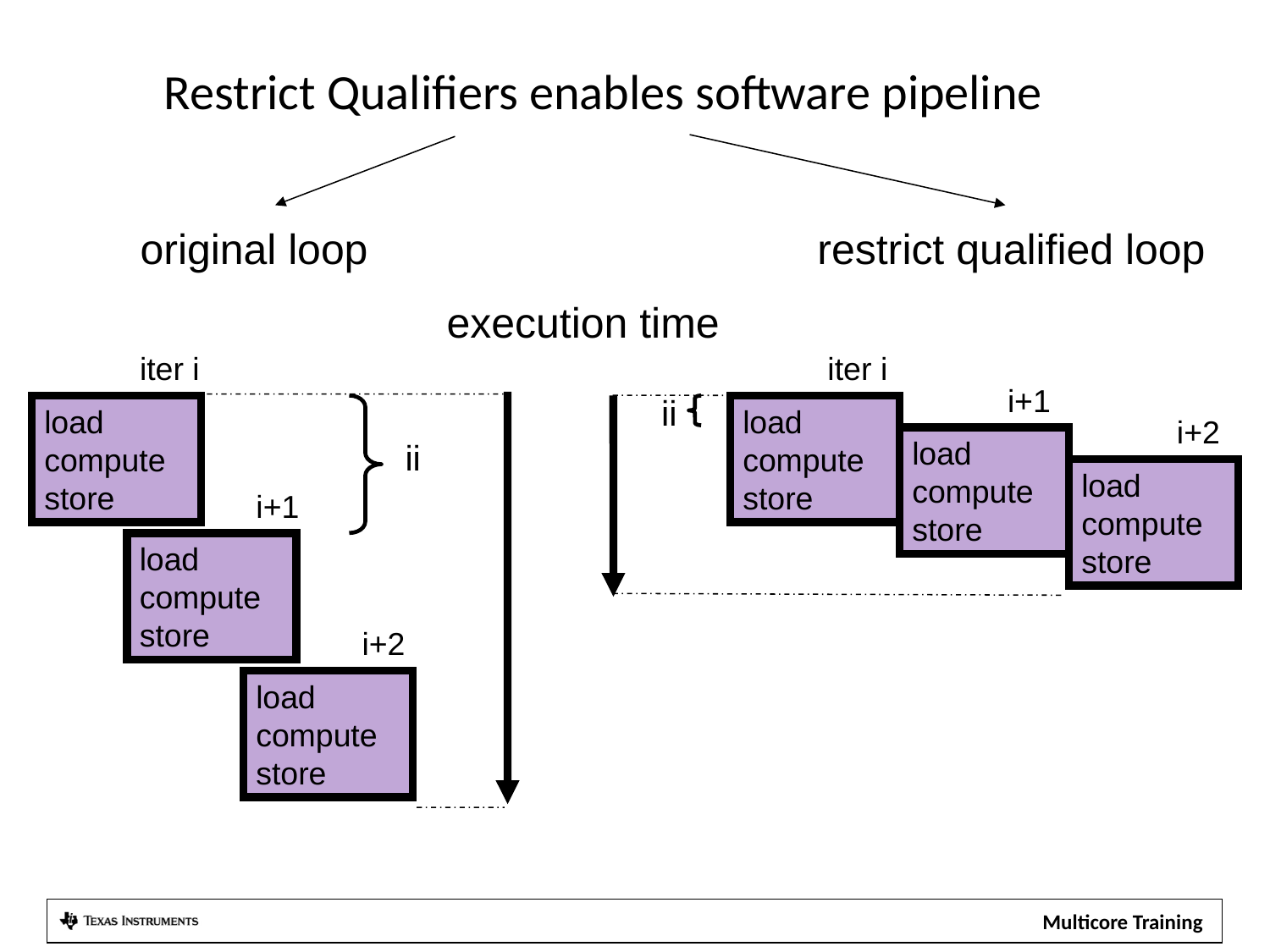

Restrict Qualifiers enables software pipeline

original loop
restrict qualified loop
execution time
iter i
iter i
i+1
ii

load
compute
store

load
compute
store
i+2
load
compute
store
ii
load
compute
store
i+1
load
compute
store

i+2
load
compute
store